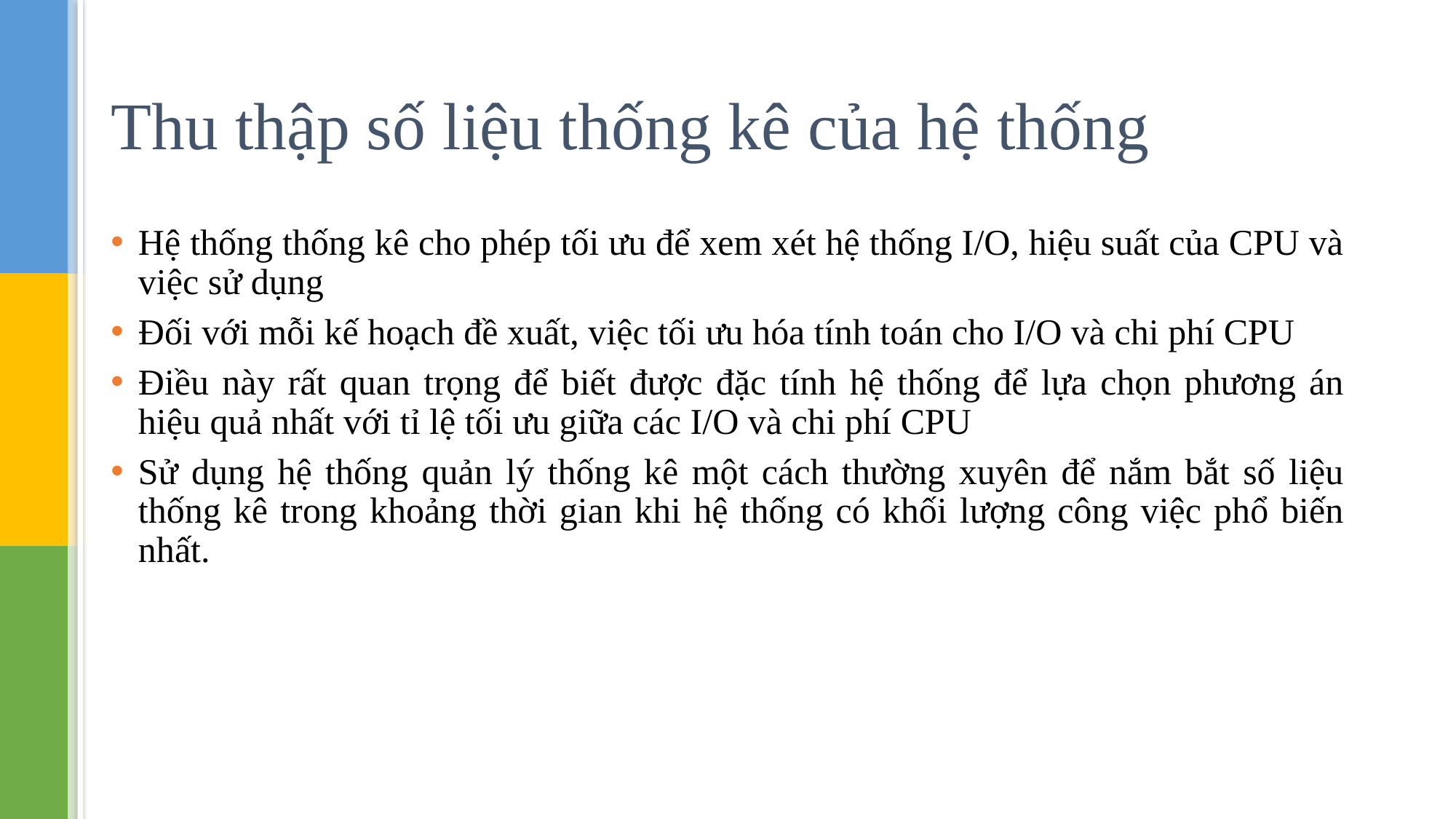

# Thu thập số liệu thống kê của hệ thống
Hệ thống thống kê cho phép tối ưu để xem xét hệ thống I/O, hiệu suất của CPU và việc sử dụng
Đối với mỗi kế hoạch đề xuất, việc tối ưu hóa tính toán cho I/O và chi phí CPU
Điều này rất quan trọng để biết được đặc tính hệ thống để lựa chọn phương án hiệu quả nhất với tỉ lệ tối ưu giữa các I/O và chi phí CPU
Sử dụng hệ thống quản lý thống kê một cách thường xuyên để nắm bắt số liệu thống kê trong khoảng thời gian khi hệ thống có khối lượng công việc phổ biến nhất.